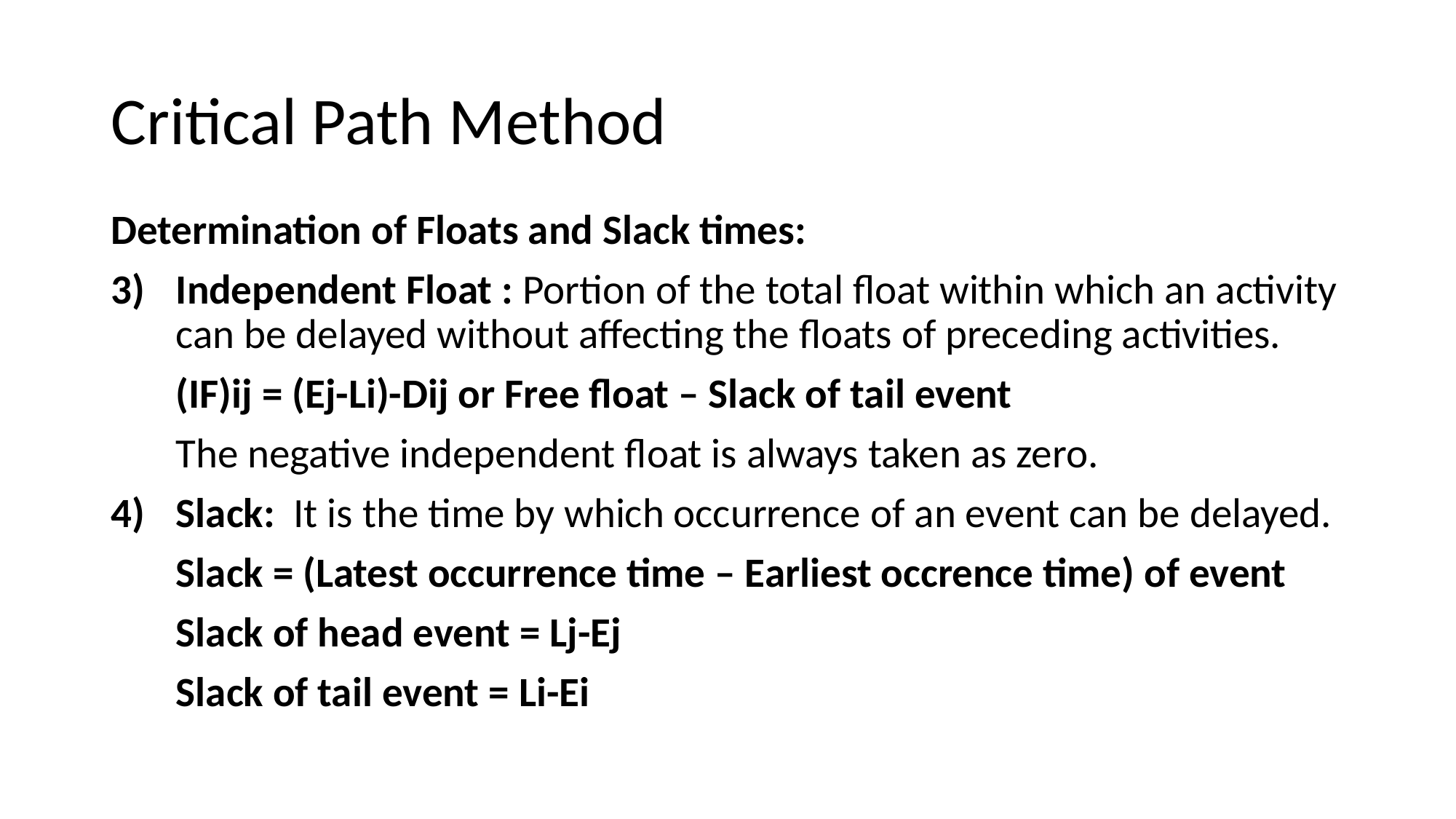

# Critical Path Method
Determination of Floats and Slack times:
Independent Float : Portion of the total float within which an activity can be delayed without affecting the floats of preceding activities.
			(IF)ij = (Ej-Li)-Dij or Free float – Slack of tail event
	The negative independent float is always taken as zero.
Slack:  It is the time by which occurrence of an event can be delayed.
		Slack = (Latest occurrence time – Earliest occrence time) of event
		Slack of head event = Lj-Ej
		Slack of tail event = Li-Ei